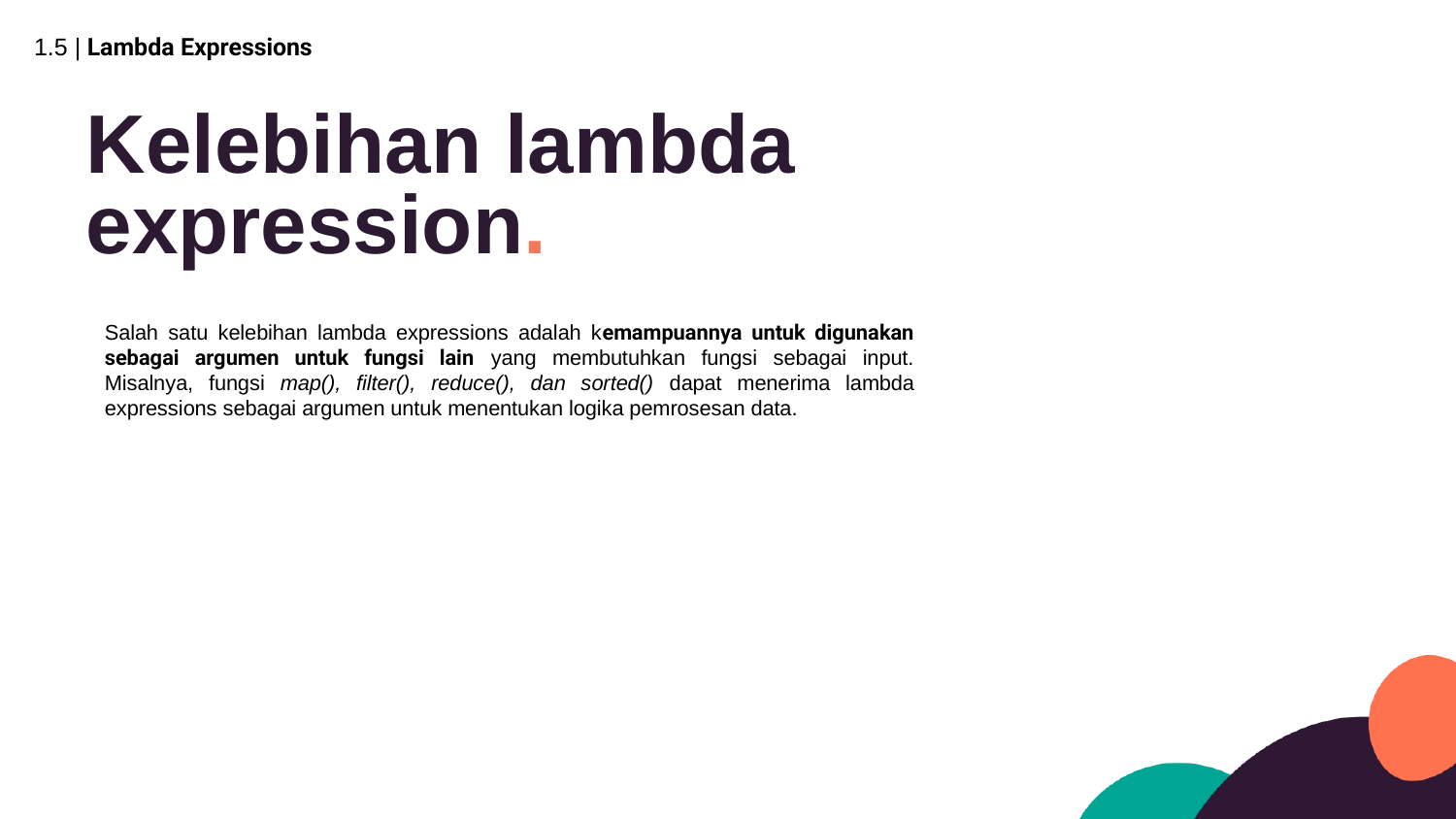

1.5 | Lambda Expressions
Kelebihan lambda expression.
Salah satu kelebihan lambda expressions adalah kemampuannya untuk digunakan sebagai argumen untuk fungsi lain yang membutuhkan fungsi sebagai input. Misalnya, fungsi map(), filter(), reduce(), dan sorted() dapat menerima lambda expressions sebagai argumen untuk menentukan logika pemrosesan data.